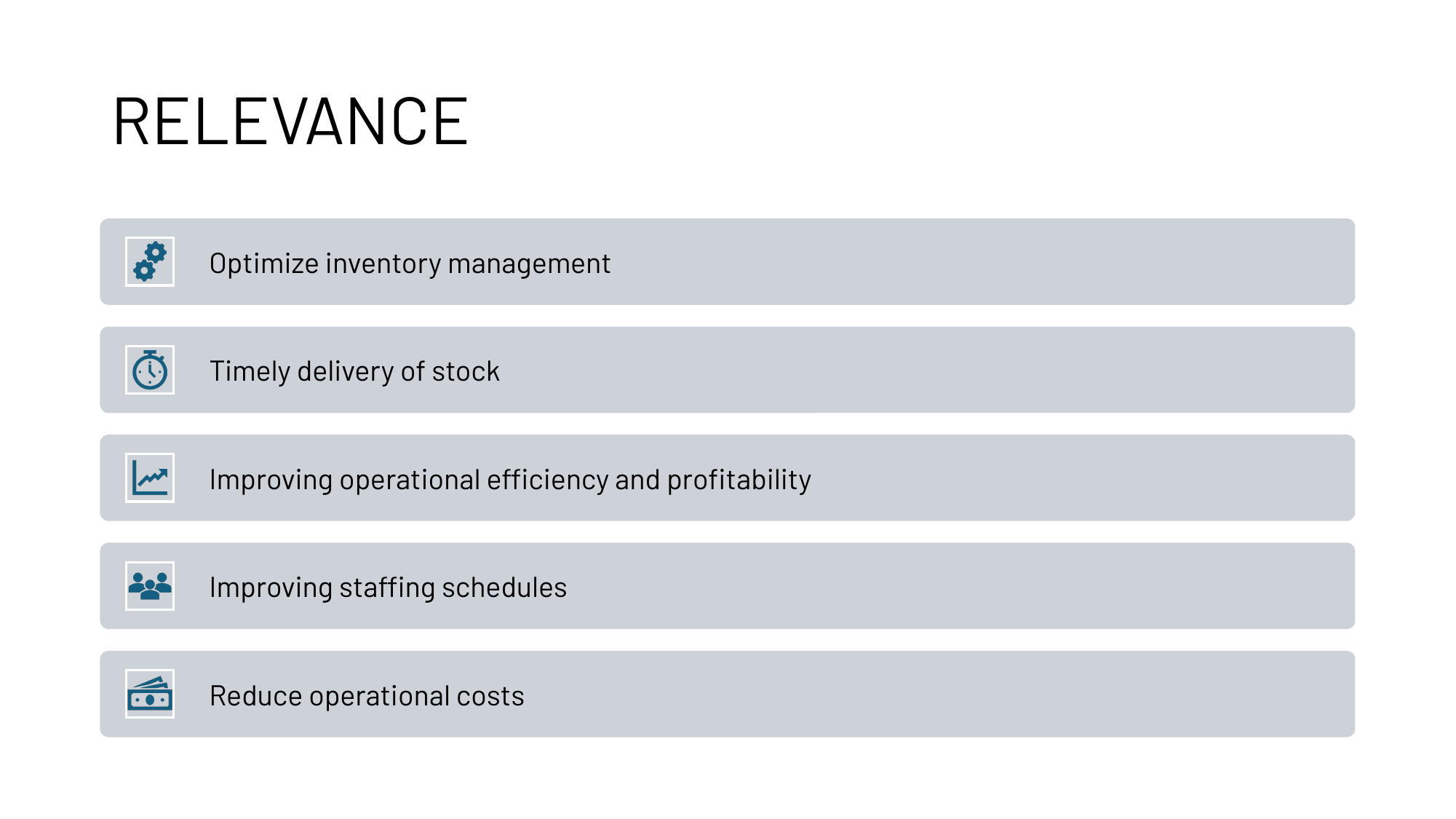

# RELEVANCE
Optimize inventory management
Timely delivery of stock
Improving operational efficiency and profitability
Improving staffing schedules
Reduce operational costs